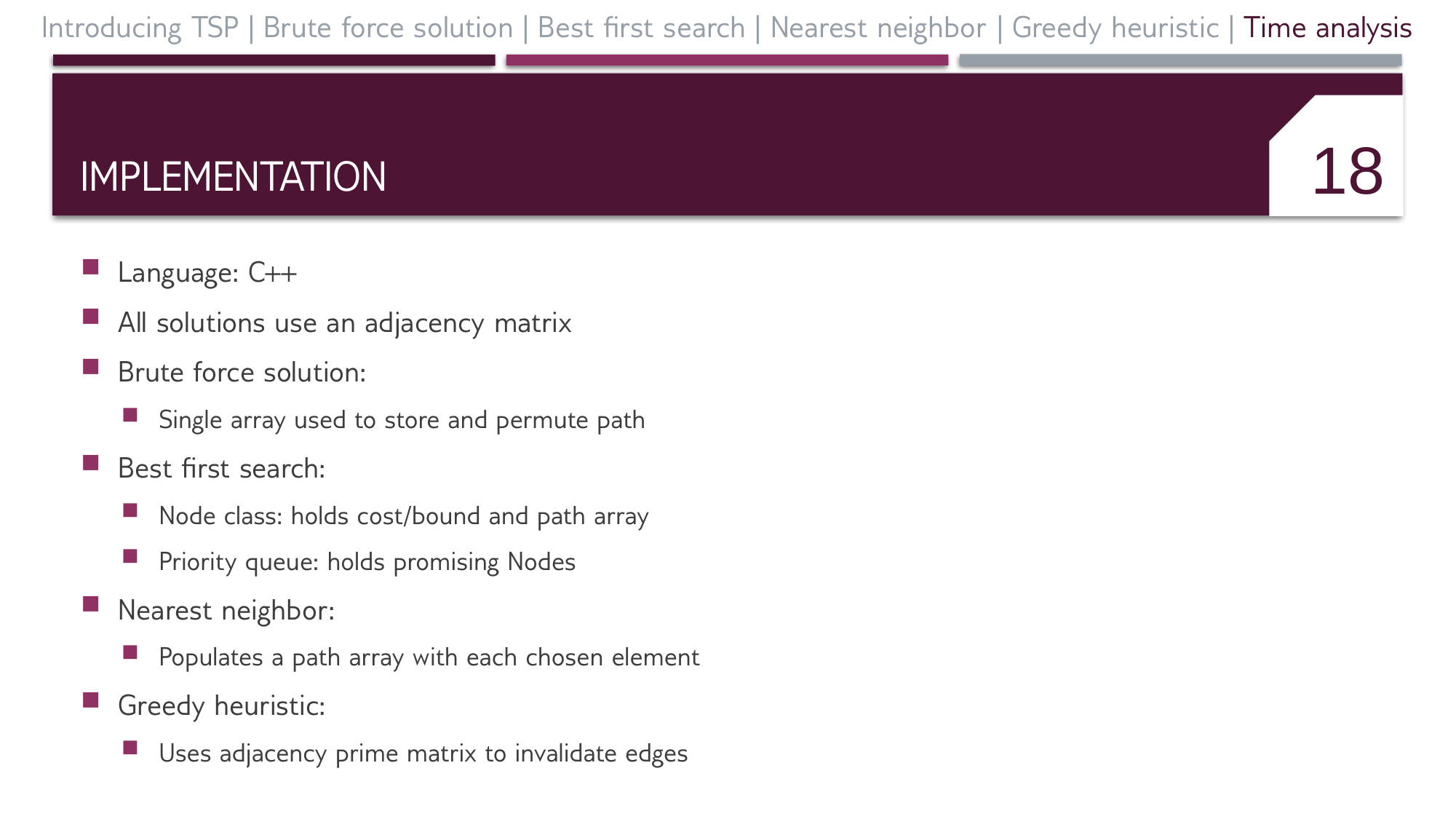

Introducing TSP | Brute force solution | Best first search | Nearest neighbor | Greedy heuristic | Time analysis
# Implementation
18
Language: C++
All solutions use an adjacency matrix
Brute force solution:
Single array used to store and permute path
Best first search:
Node class: holds cost/bound and path array
Priority queue: holds promising Nodes
Nearest neighbor:
Populates a path array with each chosen element
Greedy heuristic:
Uses adjacency prime matrix to invalidate edges